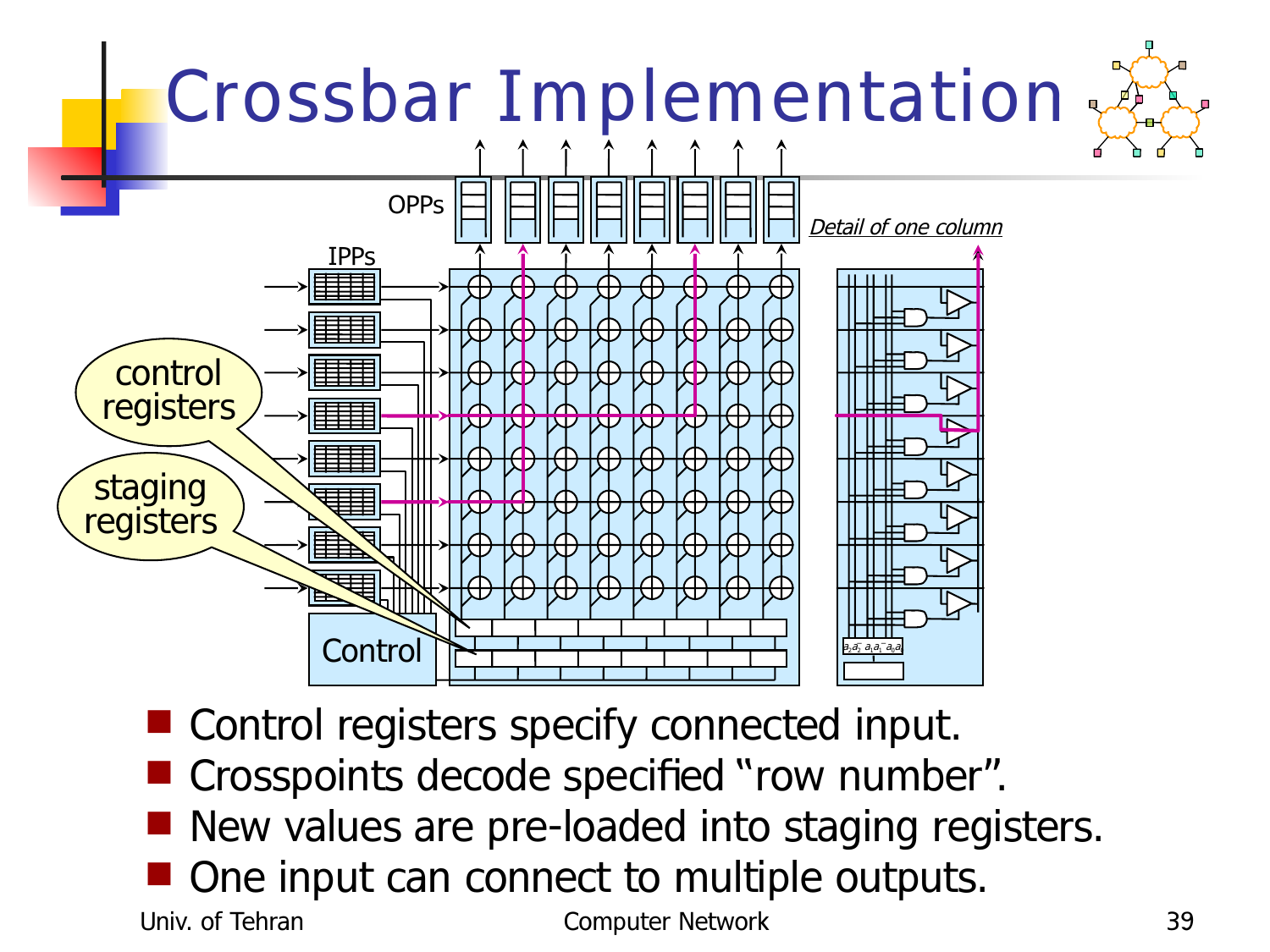

# Crossbar Implementation

OPPs
Detail of one column
IPPs

Control

    _       _       _

a2a2  a1a1  a0a0

control
registers
staging
registers
Control registers specify connected input.
Crosspoints decode specified “row number”.
New values are pre-loaded into staging registers.
One input can connect to multiple outputs.
Univ. of Tehran
Computer Network
39